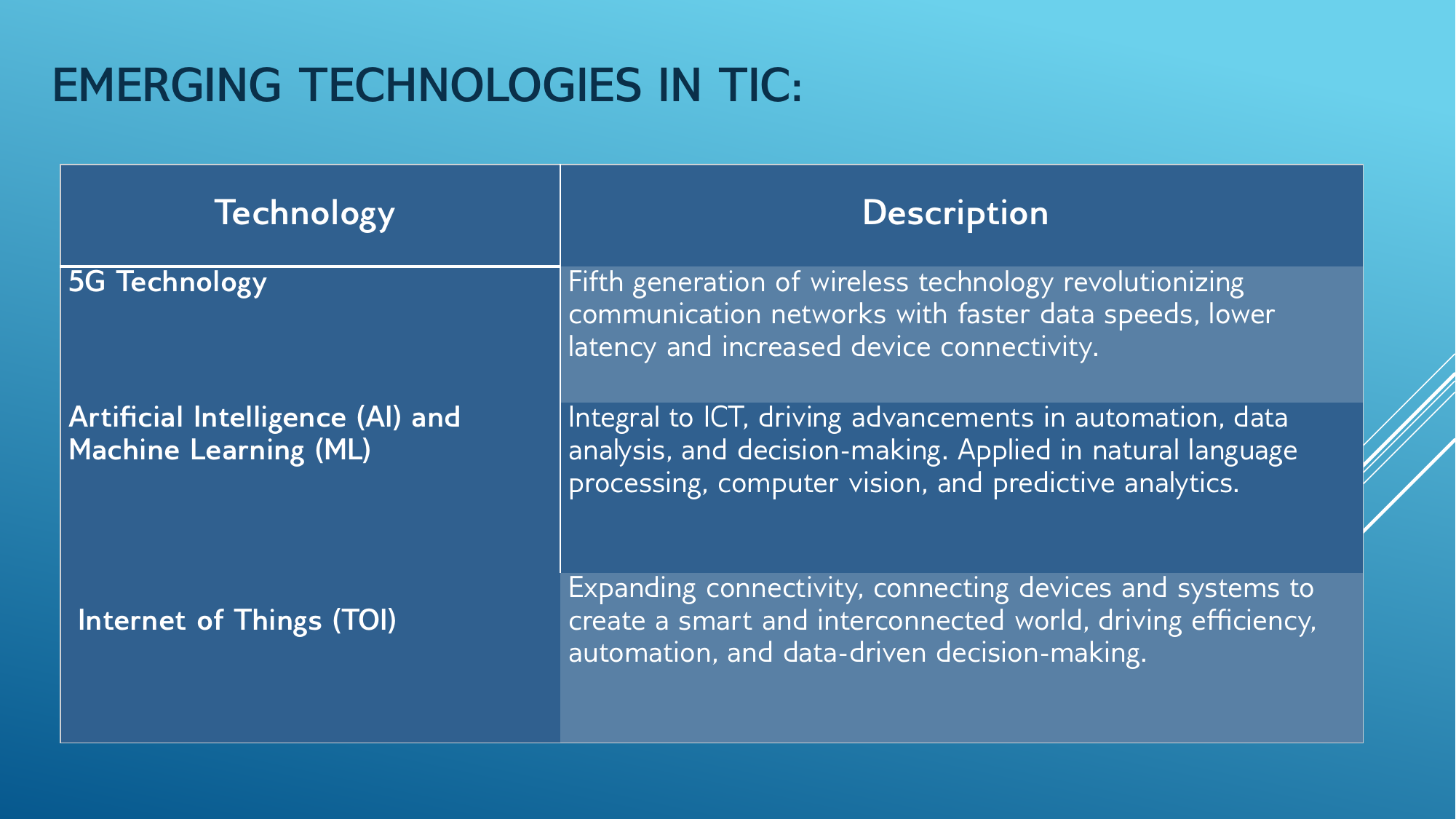

# EMERGING TECHNOLOGIES IN TIC:
| Technology | Description |
| --- | --- |
| 5G Technology | Fifth generation of wireless technology revolutionizing communication networks with faster data speeds, lower latency and increased device connectivity. |
| Artificial Intelligence (AI) and Machine Learning (ML) | Integral to ICT, driving advancements in automation, data analysis, and decision-making. Applied in natural language processing, computer vision, and predictive analytics. |
| Internet of Things (TOI) | Expanding connectivity, connecting devices and systems to create a smart and interconnected world, driving efficiency, automation, and data-driven decision-making. |